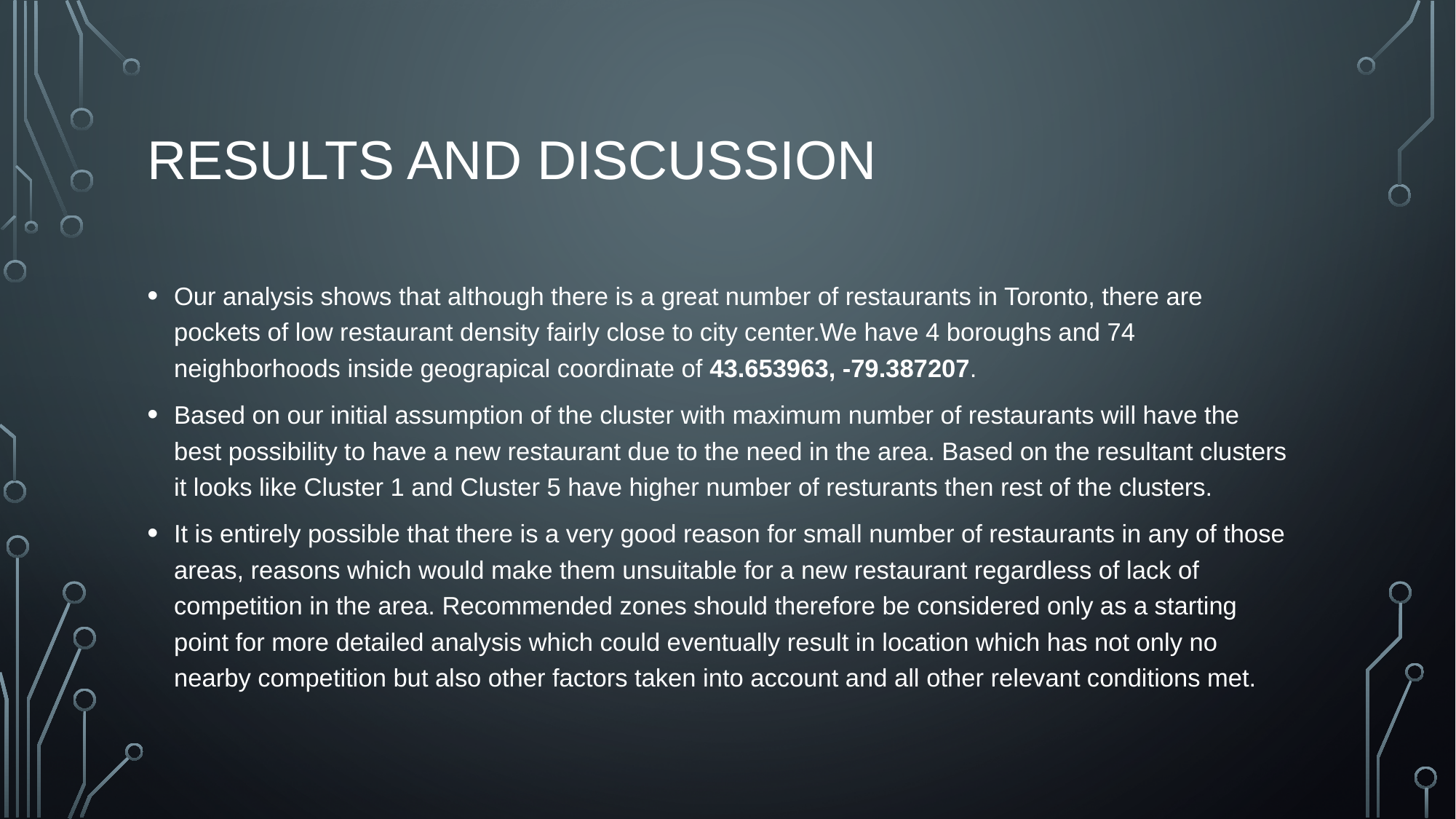

# Results and Discussion
Our analysis shows that although there is a great number of restaurants in Toronto, there are pockets of low restaurant density fairly close to city center.We have 4 boroughs and 74 neighborhoods inside geograpical coordinate of 43.653963, -79.387207.
Based on our initial assumption of the cluster with maximum number of restaurants will have the best possibility to have a new restaurant due to the need in the area. Based on the resultant clusters it looks like Cluster 1 and Cluster 5 have higher number of resturants then rest of the clusters.
It is entirely possible that there is a very good reason for small number of restaurants in any of those areas, reasons which would make them unsuitable for a new restaurant regardless of lack of competition in the area. Recommended zones should therefore be considered only as a starting point for more detailed analysis which could eventually result in location which has not only no nearby competition but also other factors taken into account and all other relevant conditions met.